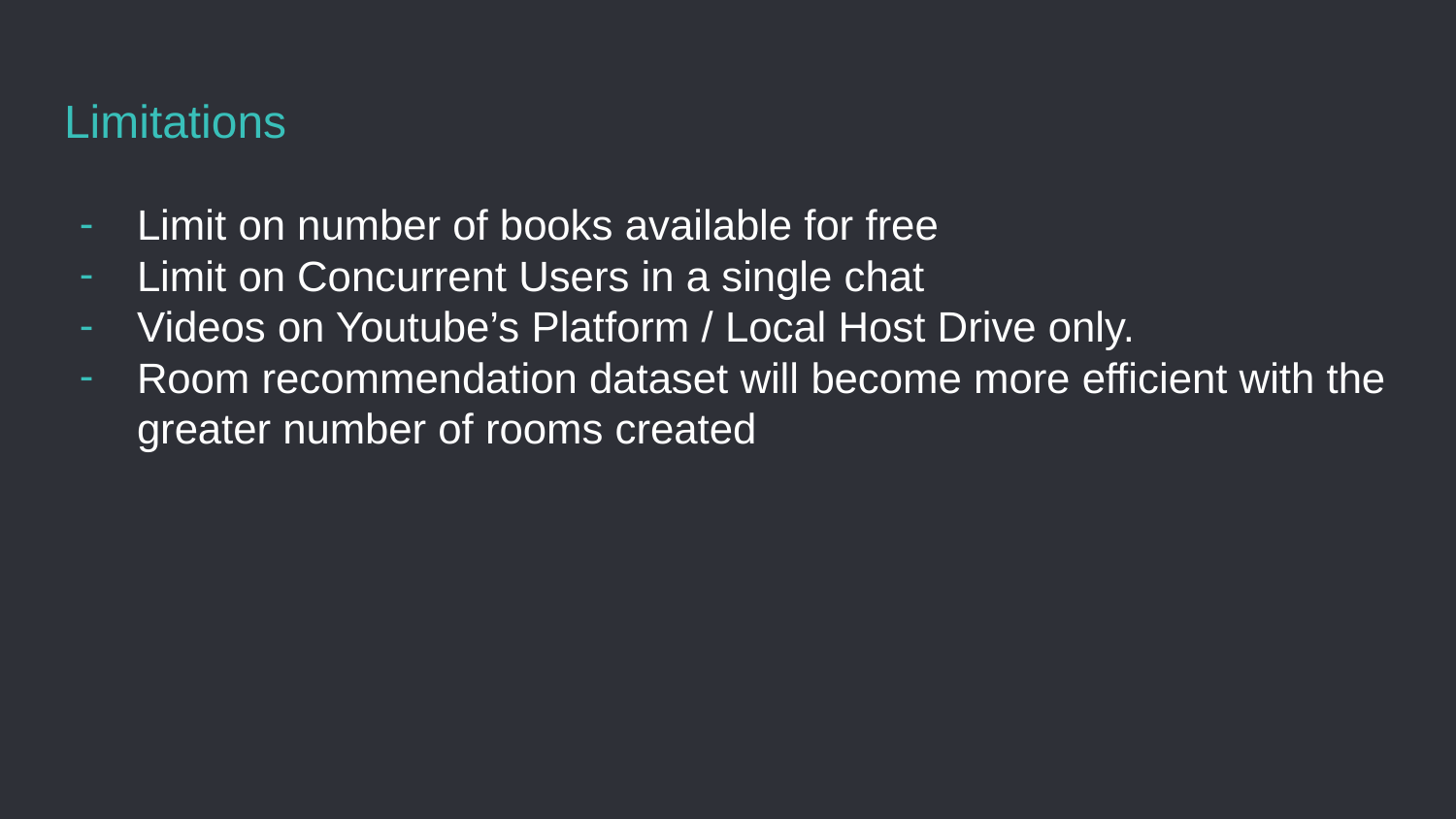

# Limitations
Limit on number of books available for free
Limit on Concurrent Users in a single chat
Videos on Youtube’s Platform / Local Host Drive only.
Room recommendation dataset will become more efficient with the greater number of rooms created